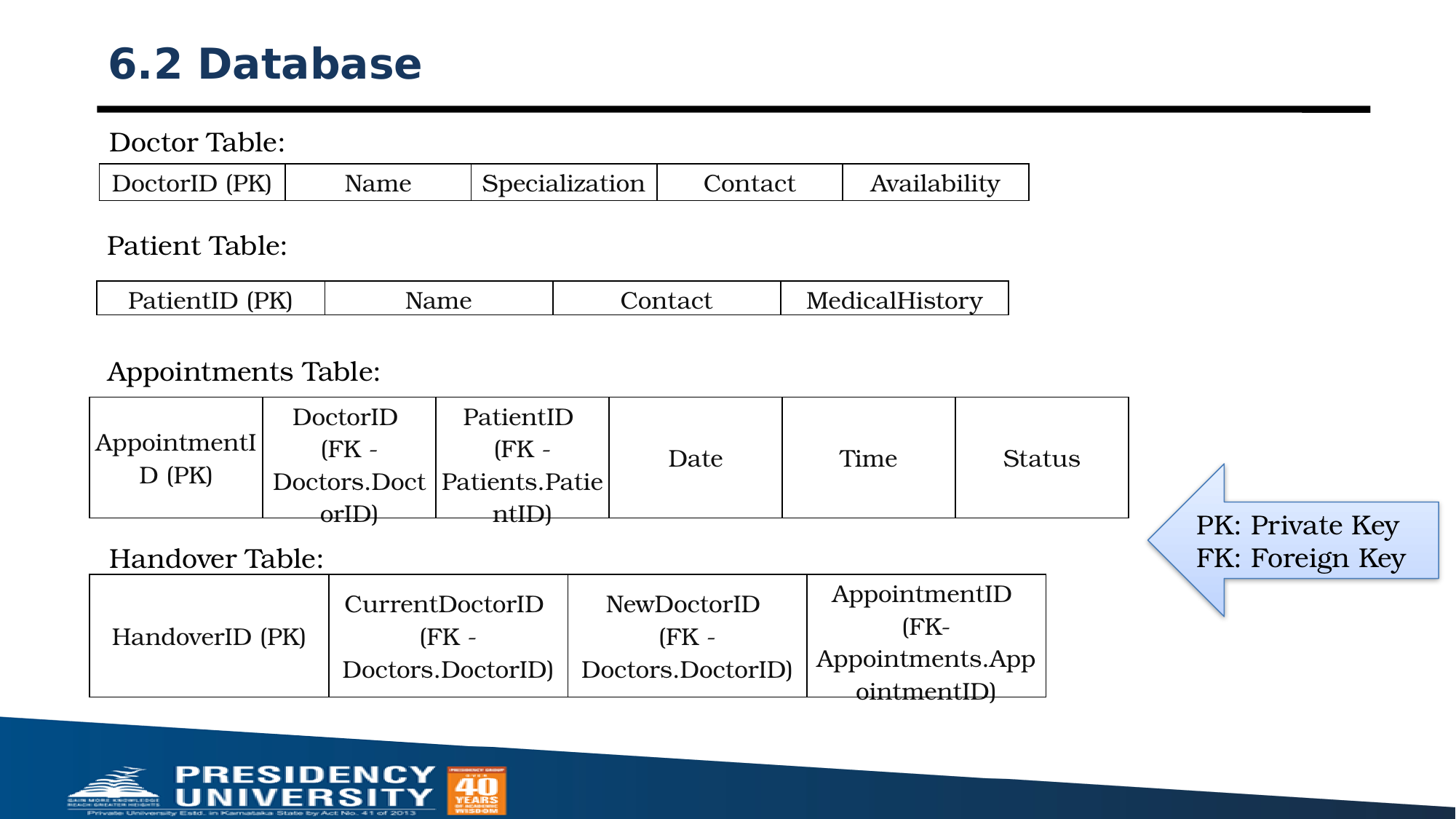

# 6.2 Database
Doctor Table:
| DoctorID (PK) | Name | Specialization | Contact | Availability |
| --- | --- | --- | --- | --- |
Patient Table:
| PatientID (PK) | Name | Contact | MedicalHistory |
| --- | --- | --- | --- |
Appointments Table:
| AppointmentID (PK) | DoctorID (FK - Doctors.DoctorID) | PatientID  (FK - Patients.PatientID) | Date | Time | Status |
| --- | --- | --- | --- | --- | --- |
PK: Private Key
FK: Foreign Key
Handover Table:
| HandoverID (PK) | CurrentDoctorID  (FK - Doctors.DoctorID) | NewDoctorID  (FK - Doctors.DoctorID) | AppointmentID  (FK-Appointments.AppointmentID) |
| --- | --- | --- | --- |